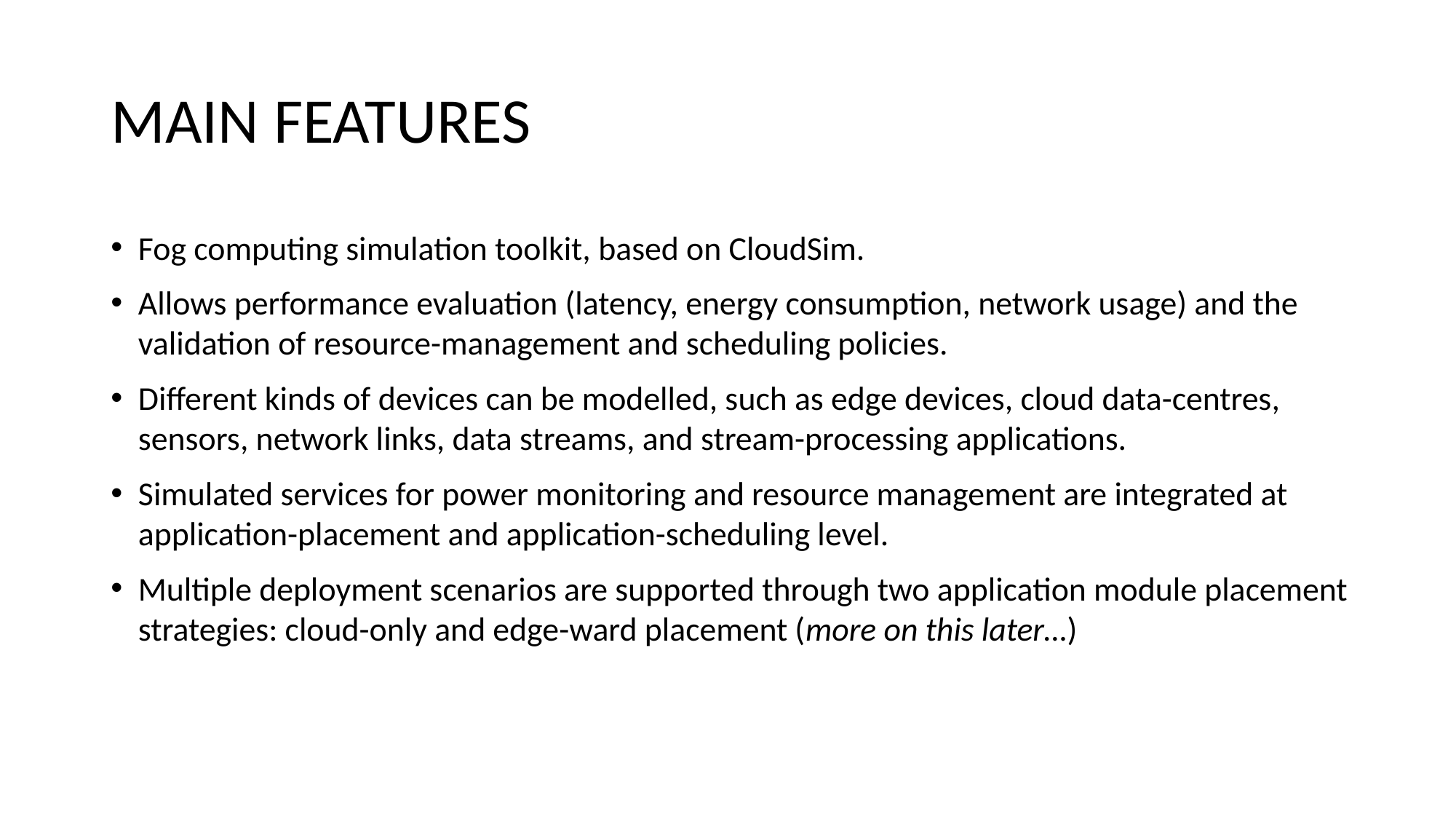

# MAIN FEATURES
Fog computing simulation toolkit, based on CloudSim.
Allows performance evaluation (latency, energy consumption, network usage) and the validation of resource-management and scheduling policies.
Different kinds of devices can be modelled, such as edge devices, cloud data-centres, sensors, network links, data streams, and stream-processing applications.
Simulated services for power monitoring and resource management are integrated at application-placement and application-scheduling level.
Multiple deployment scenarios are supported through two application module placement strategies: cloud-only and edge-ward placement (more on this later…)